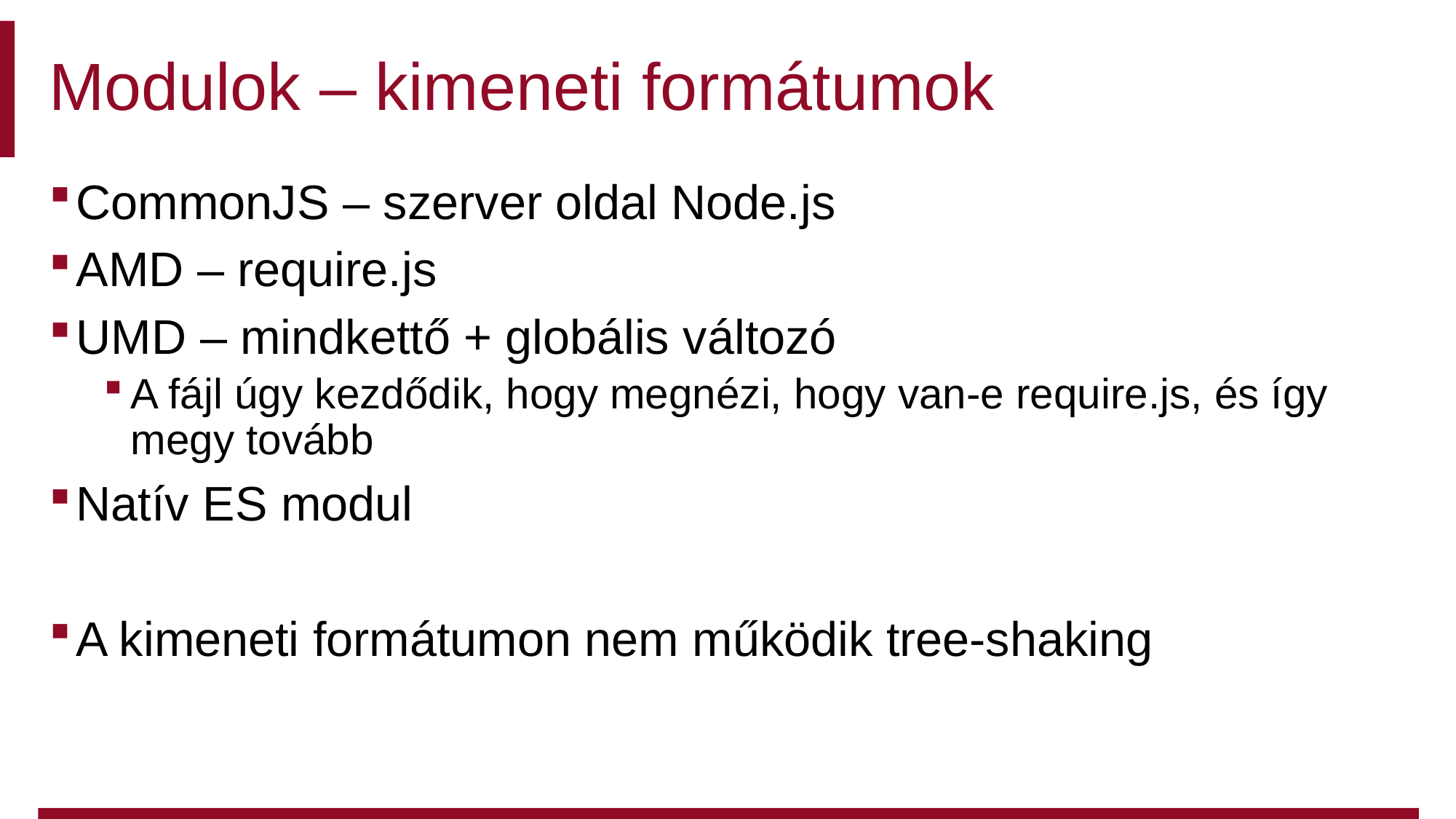

# Modulok – kimeneti formátumok
CommonJS – szerver oldal Node.js
AMD – require.js
UMD – mindkettő + globális változó
A fájl úgy kezdődik, hogy megnézi, hogy van-e require.js, és így megy tovább
Natív ES modul

A kimeneti formátumon nem működik tree-shaking